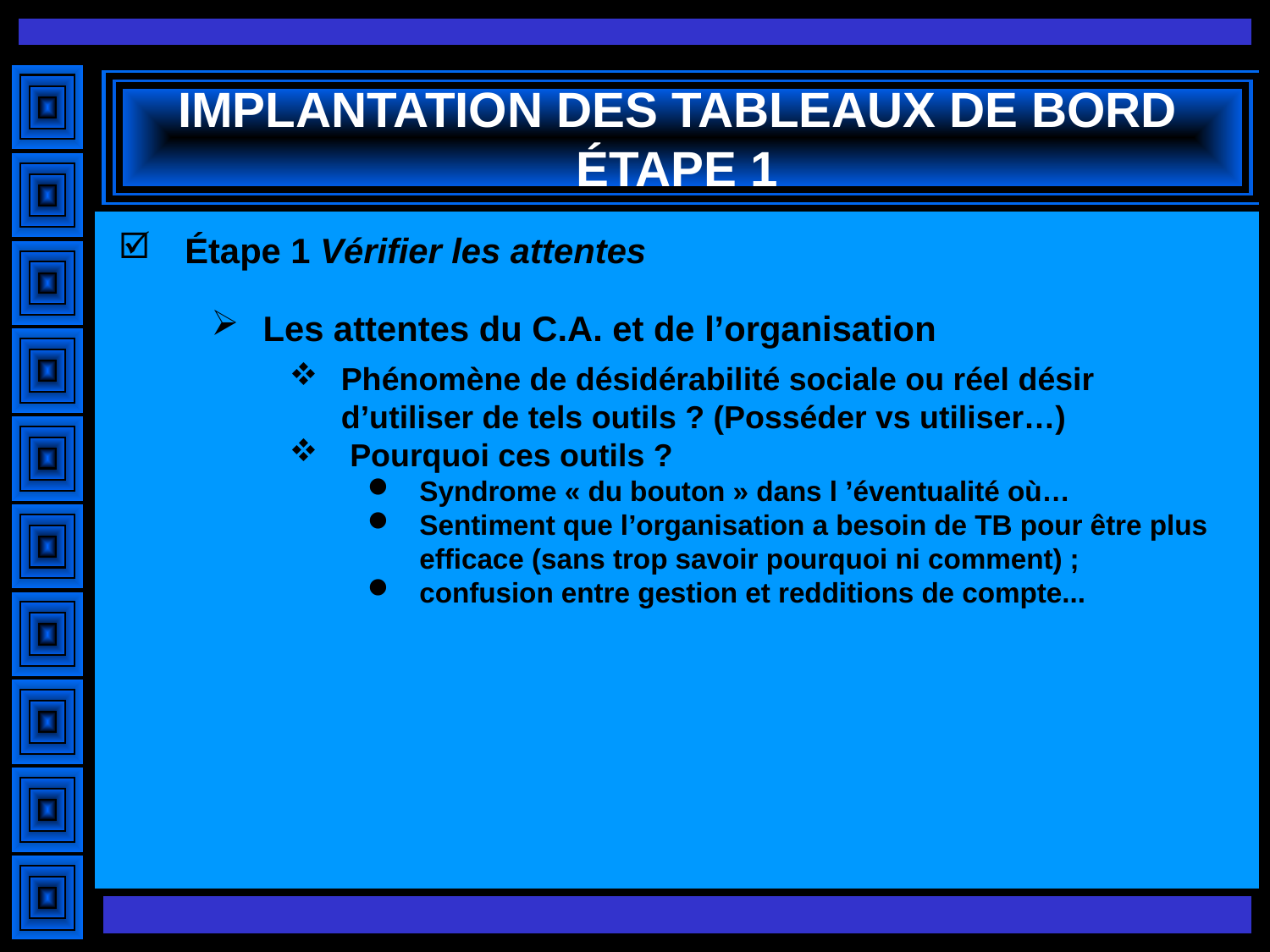

# IMPLANTATION DES TABLEAUX DE BORD ÉTAPE 1
Étape 1 Vérifier les attentes
Les attentes du C.A. et de l’organisation
Phénomène de désidérabilité sociale ou réel désir d’utiliser de tels outils ? (Posséder vs utiliser…)
 Pourquoi ces outils ?
Syndrome « du bouton » dans l ’éventualité où…
Sentiment que l’organisation a besoin de TB pour être plus efficace (sans trop savoir pourquoi ni comment) ;
confusion entre gestion et redditions de compte...